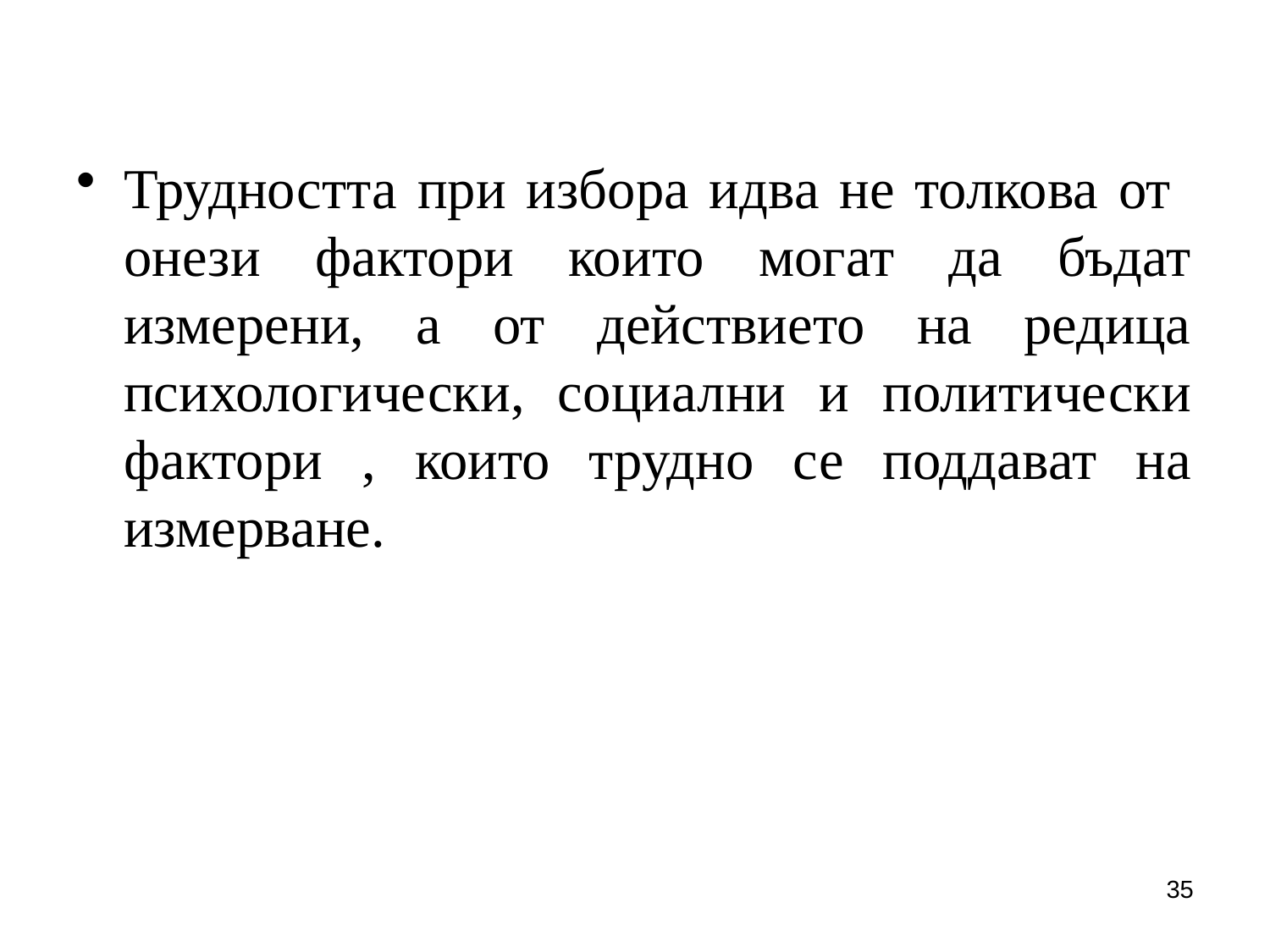

Трудността при избора идва не толкова от  онези фактори които могат да бъдат измерени, а от действието на редица психологически, социални и политически фактори , които трудно се поддават на измерване.
35